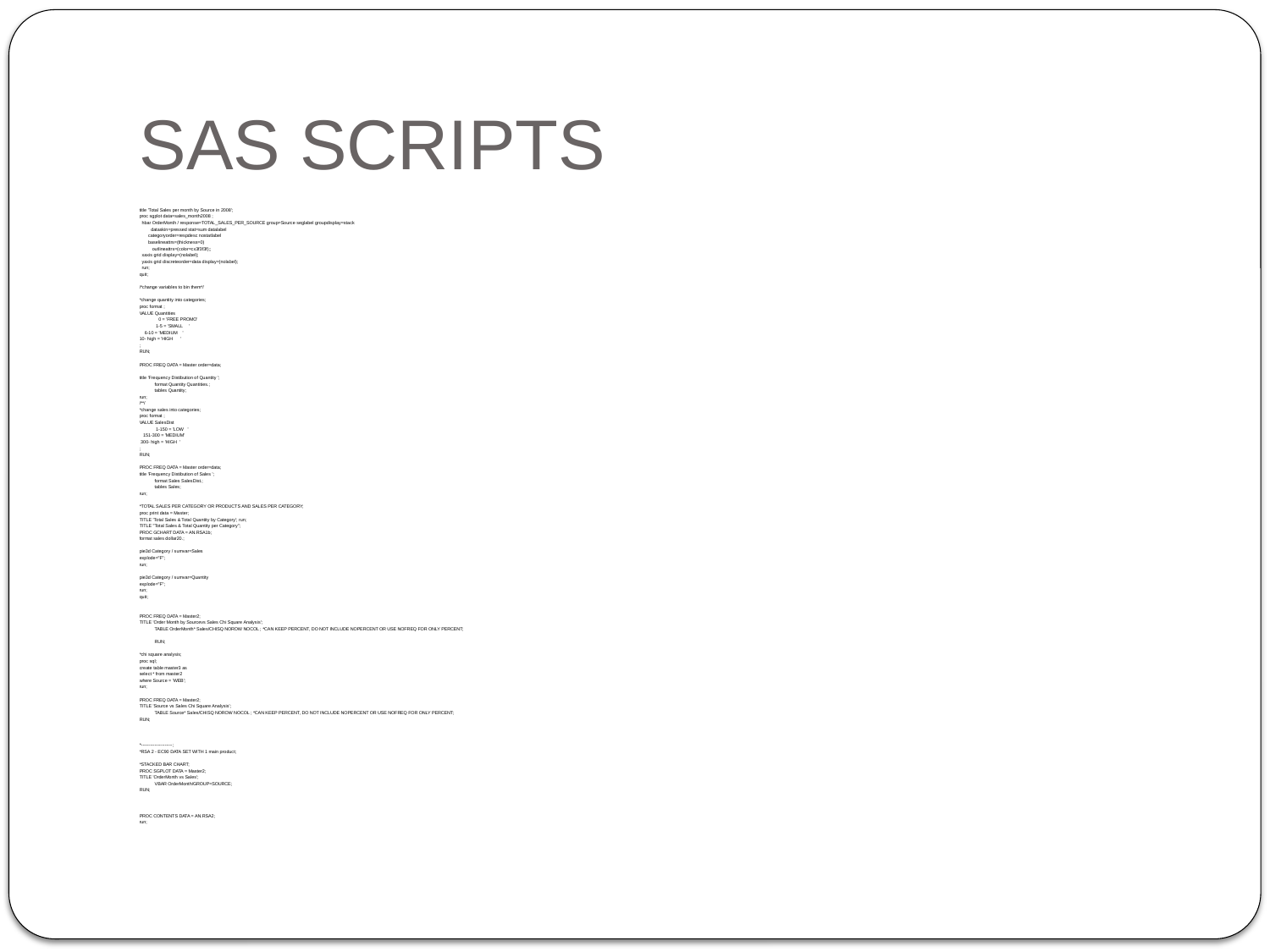

# SAS SCRIPTS
title 'Total Sales per month by Source in 2008';
proc sgplot data=sales_month2008 ;
  hbar OrderMonth / response=TOTAL_SALES_PER_SOURCE group=Source seglabel groupdisplay=stack
         dataskin=pressed stat=sum datalabel
       categoryorder=respdesc nostatlabel
       baselineattrs=(thickness=0)
          outlineattrs=(color=cx3f3f3f);;
  xaxis grid display=(nolabel);
  yaxis grid discreteorder=data display=(nolabel);
  run;
quit;

/*change variables to bin them*/

*change quantity into categories;
proc format ;
VALUE Quantities
	   0 = 'FREE PROMO'
  	 1-5 = 'SMALL     '
    6-10 = 'MEDIUM    '
10- high = 'HIGH      '
;
RUN;

PROC FREQ DATA = Master order=data;

title 'Frequency Distibution of Quantity ';
	format Quantity Quantities.;
	tables Quantity;
run;
/**/
*change sales into categories;
proc format ;
VALUE SalesDist
	 1-150 = 'LOW   '
   151-300 = 'MEDIUM'
 300- high = 'HIGH  '
;
RUN;

PROC FREQ DATA = Master order=data;
title 'Frequency Distibution of Sales ';
	format Sales SalesDist.;
	tables Sales;
run;

*TOTAL SALES PER CATEGORY OR PRODUCTS AND SALES PER CATEGORY;
proc print data = Master;
TITLE 'Total Sales & Total Quantity by Category'; run;
TITLE "Total Sales & Total Quantity per Category";
PROC GCHART DATA = AN.RSA1b;
format sales dollar20.;

pie3d Category / sumvar=Sales
explode="F";
run;

pie3d Category / sumvar=Quantity
explode="F";
run;
quit;

PROC FREQ DATA = Master2;
TITLE 'Order Month by Sourcevs Sales Chi Square Analysis';
	TABLE OrderMonth* Sales/CHISQ NOROW NOCOL ; *CAN KEEP PERCENT, DO NOT INCLUDE NOPERCENT OR USE NOFREQ FOR ONLY PERCENT;

	RUN;

*chi square analysis;
proc sql;
create table master3 as
select * from master2
where Source = 'WEB';
run;

PROC FREQ DATA = Master2;
TITLE 'Source vs Sales Chi Square Analysis';
	TABLE Source* Sales/CHISQ NOROW NOCOL ; *CAN KEEP PERCENT, DO NOT INCLUDE NOPERCENT OR USE NOFREQ FOR ONLY PERCENT;
RUN;

*---------------------;
*RSA 2 - EC90 DATA SET WITH 1 main product;

*STACKED BAR CHART;
PROC SGPLOT DATA = Master2;
TITLE 'OrderMonth vs Sales';
	VBAR OrderMonth/GROUP=SOURCE;
RUN;

PROC CONTENTS DATA = AN.RSA2;
run;